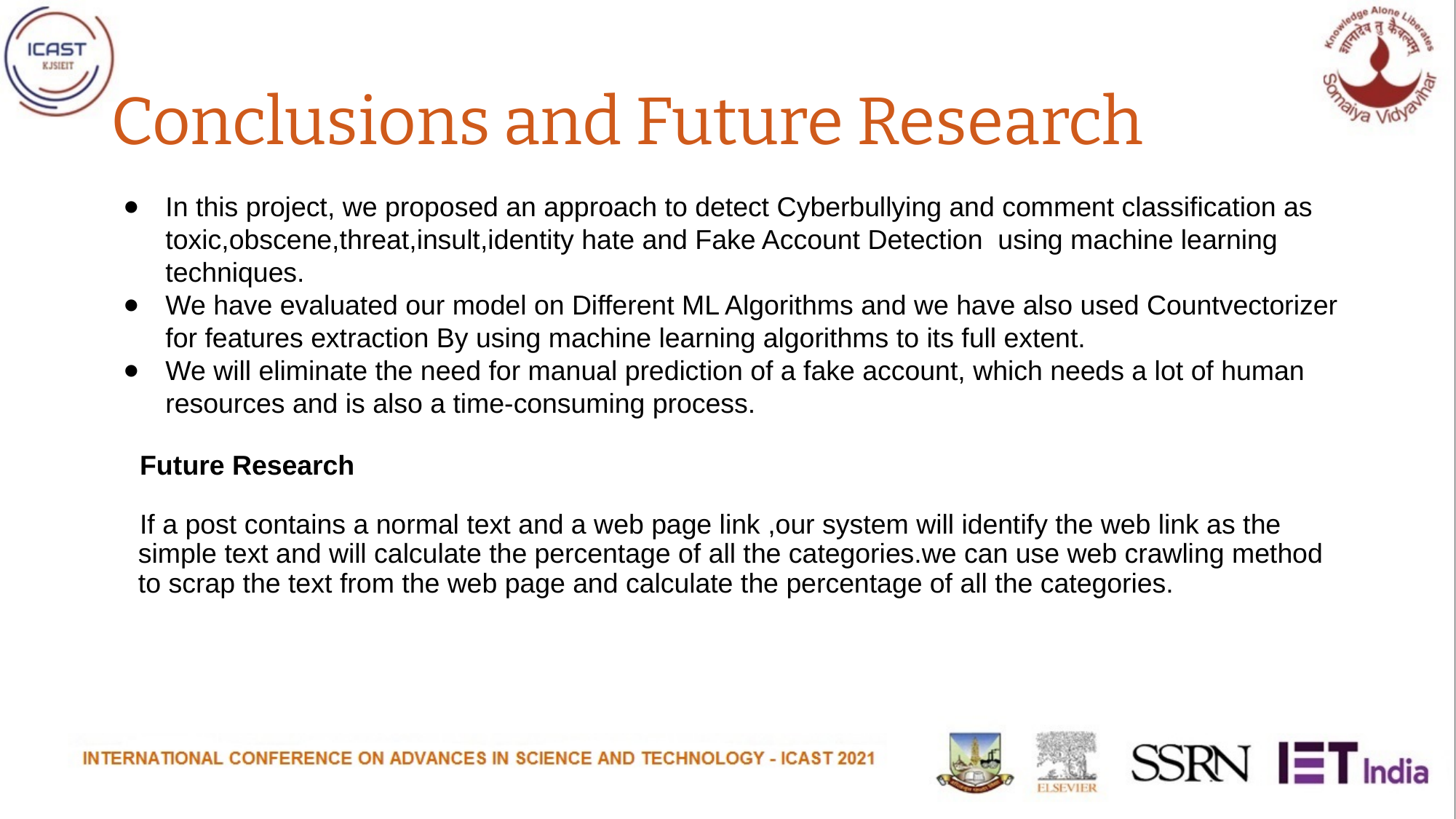

# Conclusions and Future Research
In this project, we proposed an approach to detect Cyberbullying and comment classification as toxic,obscene,threat,insult,identity hate and Fake Account Detection  using machine learning techniques.
We have evaluated our model on Different ML Algorithms and we have also used Countvectorizer for features extraction By using machine learning algorithms to its full extent.
We will eliminate the need for manual prediction of a fake account, which needs a lot of human resources and is also a time-consuming process.

 Future Research

 If a post contains a normal text and a web page link ,our system will identify the web link as the simple text and will calculate the percentage of all the categories.we can use web crawling method to scrap the text from the web page and calculate the percentage of all the categories.